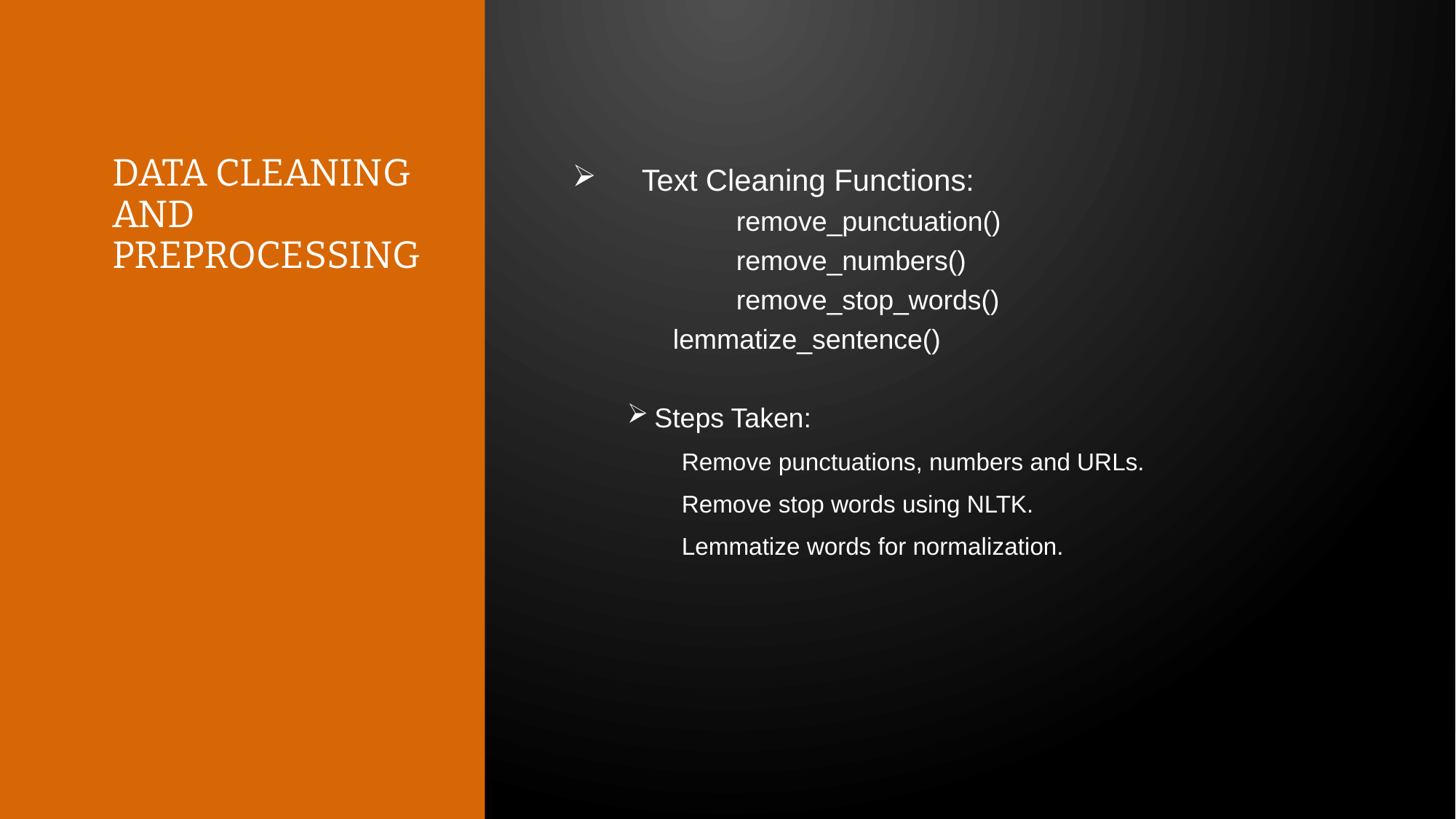

# Data Cleaning and Preprocessing
     Text Cleaning Functions:
	remove_punctuation()
	remove_numbers()
	remove_stop_words()
      lemmatize_sentence()

Steps Taken:
Remove punctuations, numbers and URLs.
Remove stop words using NLTK.
Lemmatize words for normalization.